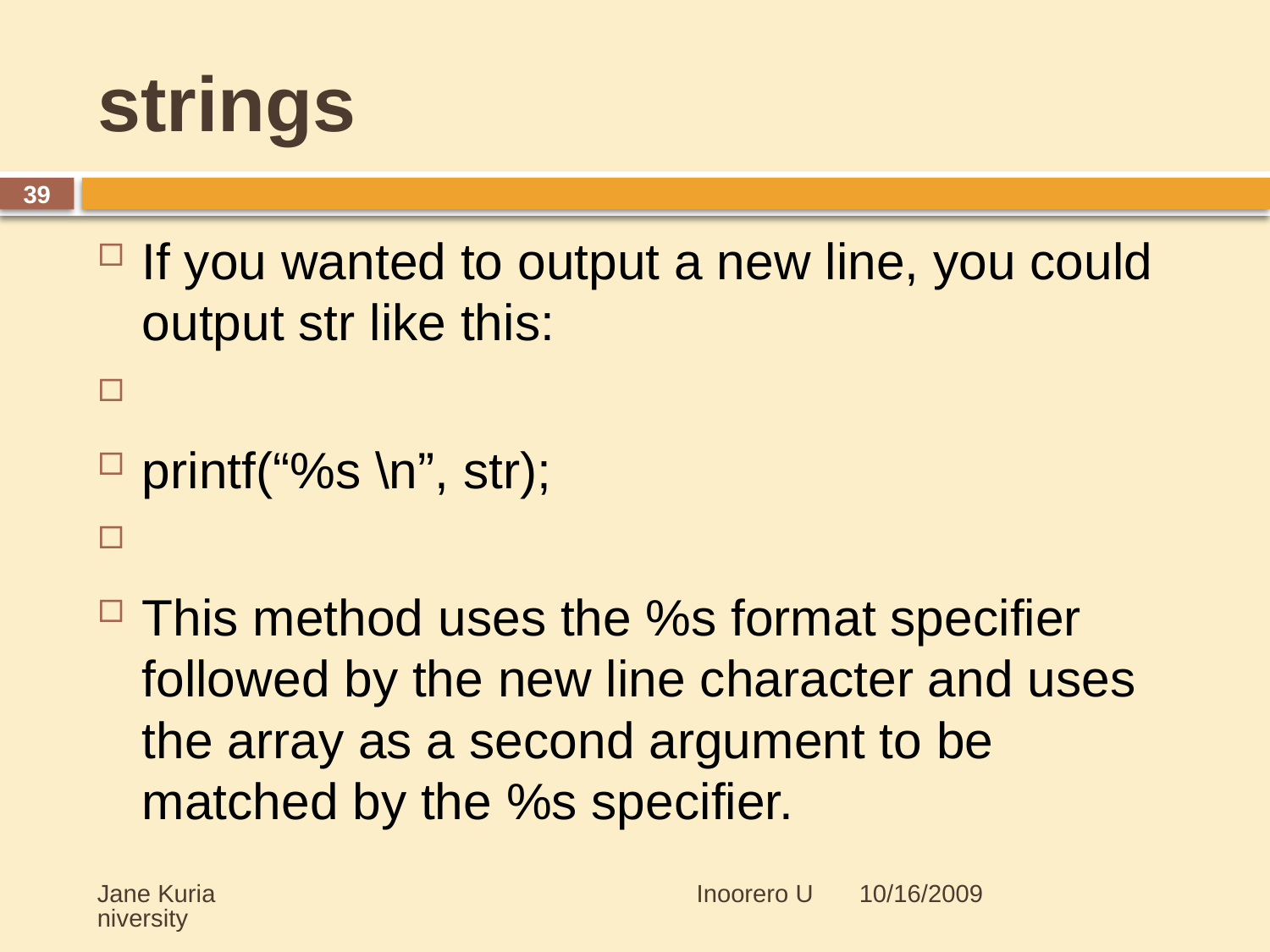

# strings
39
If you wanted to output a new line, you could output str like this:

printf(“%s \n”, str);

This method uses the %s format specifier  followed by the new line character and uses the array as a second argument to be matched by the %s specifier.

Jane Kuria                                                                     Inoorero University
10/16/2009